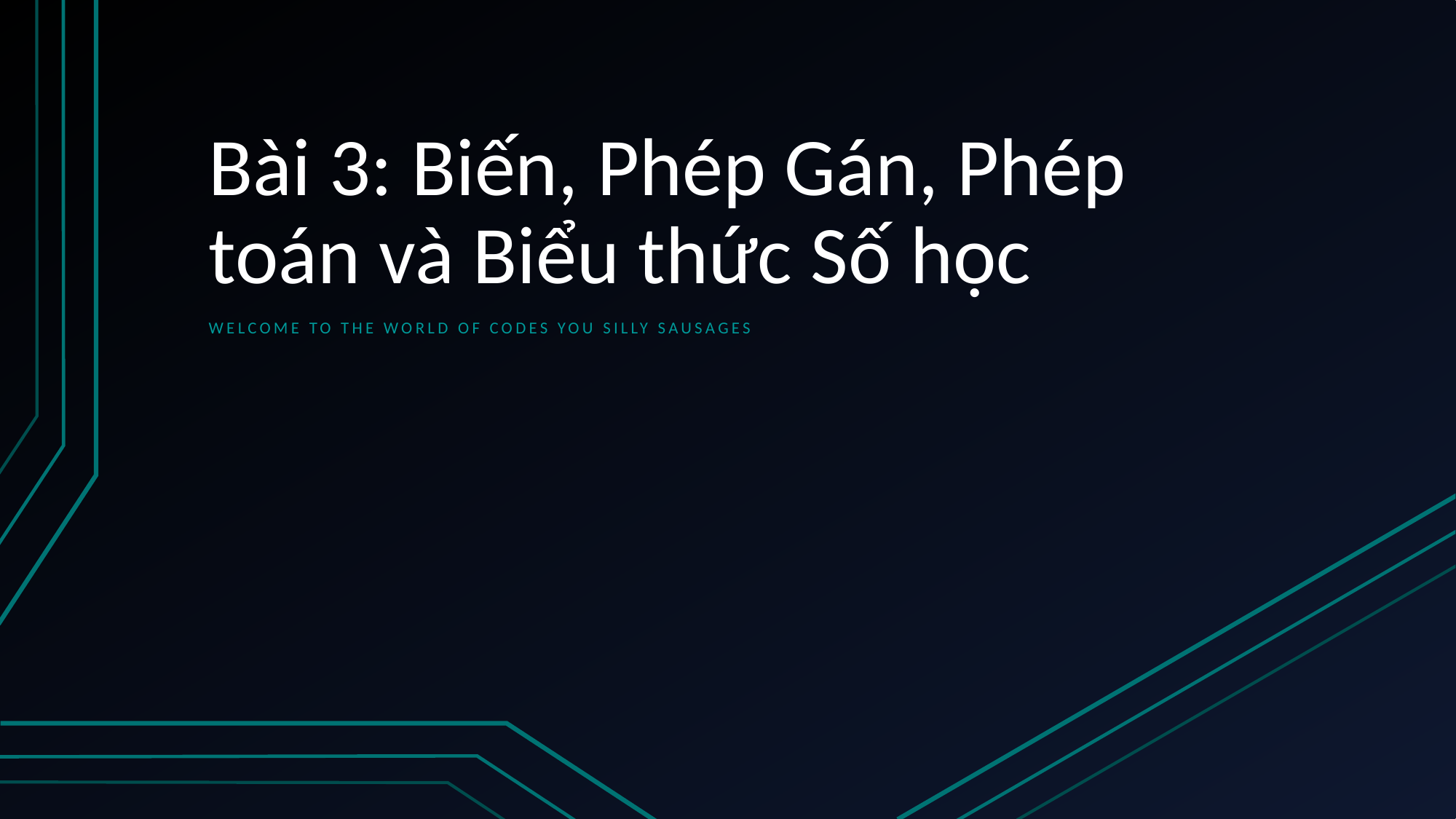

# Bài 3: Biến, Phép Gán, Phép toán và Biểu thức Số học
Welcome to the world of codes you silly sausages